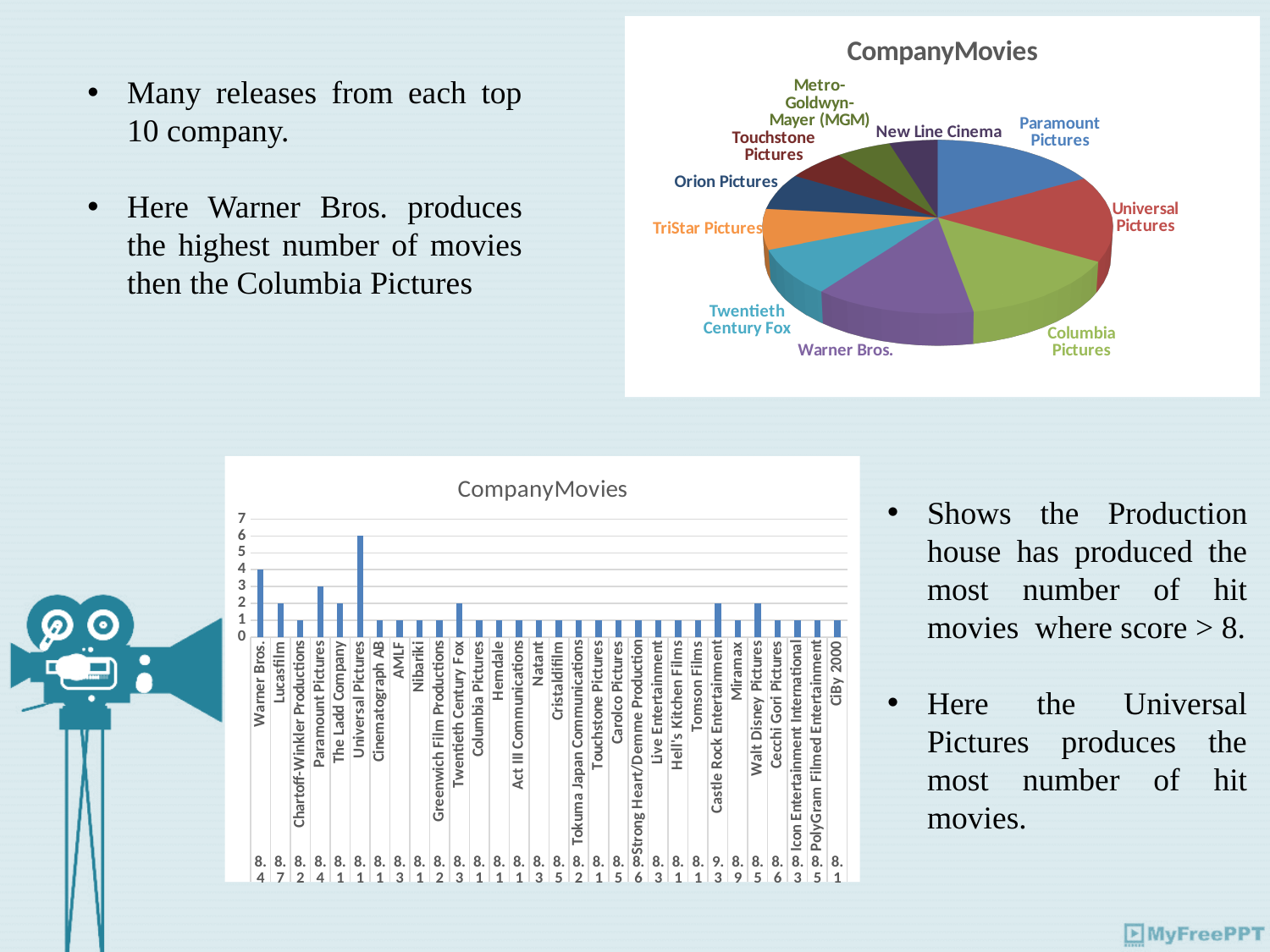

[unsupported chart]

Many releases from each top 10 company.

Here Warner Bros. produces the highest number of movies then the Columbia Pictures

### Chart:

| Category | CompanyMovies |
|---|---|
| Warner Bros. | 4.0 |
| Lucasfilm | 2.0 |
| Chartoff-Winkler Productions | 1.0 |
| Paramount Pictures | 3.0 |
| The Ladd Company | 2.0 |
| Universal Pictures | 6.0 |
| Cinematograph AB | 1.0 |
| AMLF | 1.0 |
| Nibariki | 1.0 |
| Greenwich Film Productions | 1.0 |
| Twentieth Century Fox | 2.0 |
| Columbia Pictures | 1.0 |
| Hemdale | 1.0 |
| Act III Communications | 1.0 |
| Natant | 1.0 |
| Cristaldifilm | 1.0 |
| Tokuma Japan Communications | 1.0 |
| Touchstone Pictures | 1.0 |
| Carolco Pictures | 1.0 |
| Strong Heart/Demme Production | 1.0 |
| Live Entertainment | 1.0 |
| Hell's Kitchen Films | 1.0 |
| Tomson Films | 1.0 |
| Castle Rock Entertainment | 2.0 |
| Miramax | 1.0 |
| Walt Disney Pictures | 2.0 |
| Cecchi Gori Pictures | 1.0 |
| Icon Entertainment International | 1.0 |
| PolyGram Filmed Entertainment | 1.0 |
| CiBy 2000 | 1.0 |
Shows the Production house has produced the most number of hit movies  where score > 8.

Here the Universal Pictures produces the most number of hit movies.